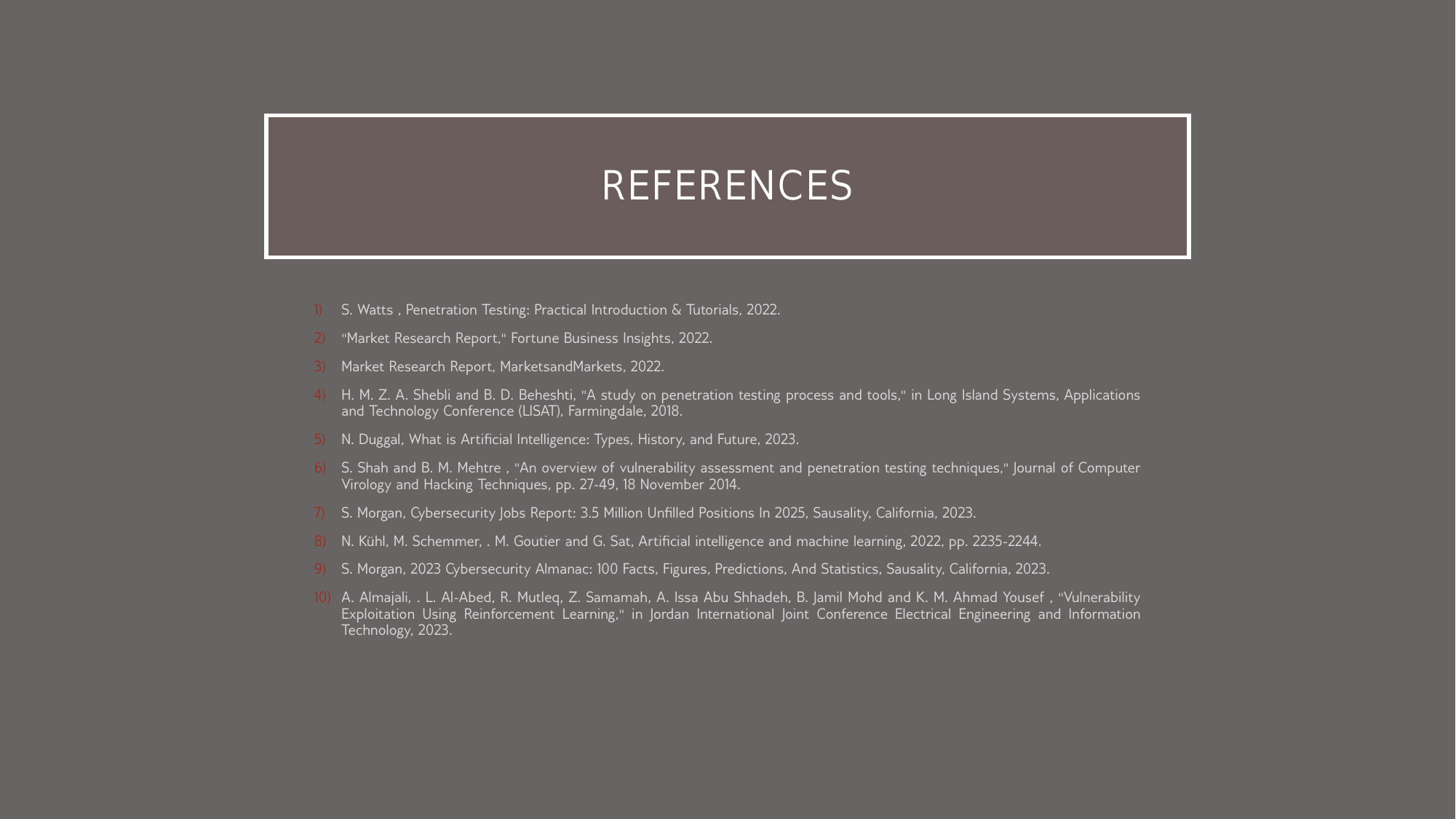

# References
S. Watts , Penetration Testing: Practical Introduction & Tutorials, 2022.
"Market Research Report," Fortune Business Insights, 2022.
Market Research Report, MarketsandMarkets, 2022.
H. M. Z. A. Shebli and B. D. Beheshti, "A study on penetration testing process and tools," in Long Island Systems, Applications and Technology Conference (LISAT), Farmingdale, 2018.
N. Duggal, What is Artificial Intelligence: Types, History, and Future, 2023.
S. Shah and B. M. Mehtre , "An overview of vulnerability assessment and penetration testing techniques," Journal of Computer Virology and Hacking Techniques, pp. 27-49, 18 November 2014.
S. Morgan, Cybersecurity Jobs Report: 3.5 Million Unfilled Positions In 2025, Sausality, California, 2023.
N. Kühl, M. Schemmer, . M. Goutier and G. Sat, Artificial intelligence and machine learning, 2022, pp. 2235-2244.
S. Morgan, 2023 Cybersecurity Almanac: 100 Facts, Figures, Predictions, And Statistics, Sausality, California, 2023.
A. Almajali, . L. Al-Abed, R. Mutleq, Z. Samamah, A. Issa Abu Shhadeh, B. Jamil Mohd and K. M. Ahmad Yousef , "Vulnerability Exploitation Using Reinforcement Learning," in Jordan International Joint Conference Electrical Engineering and Information Technology, 2023.